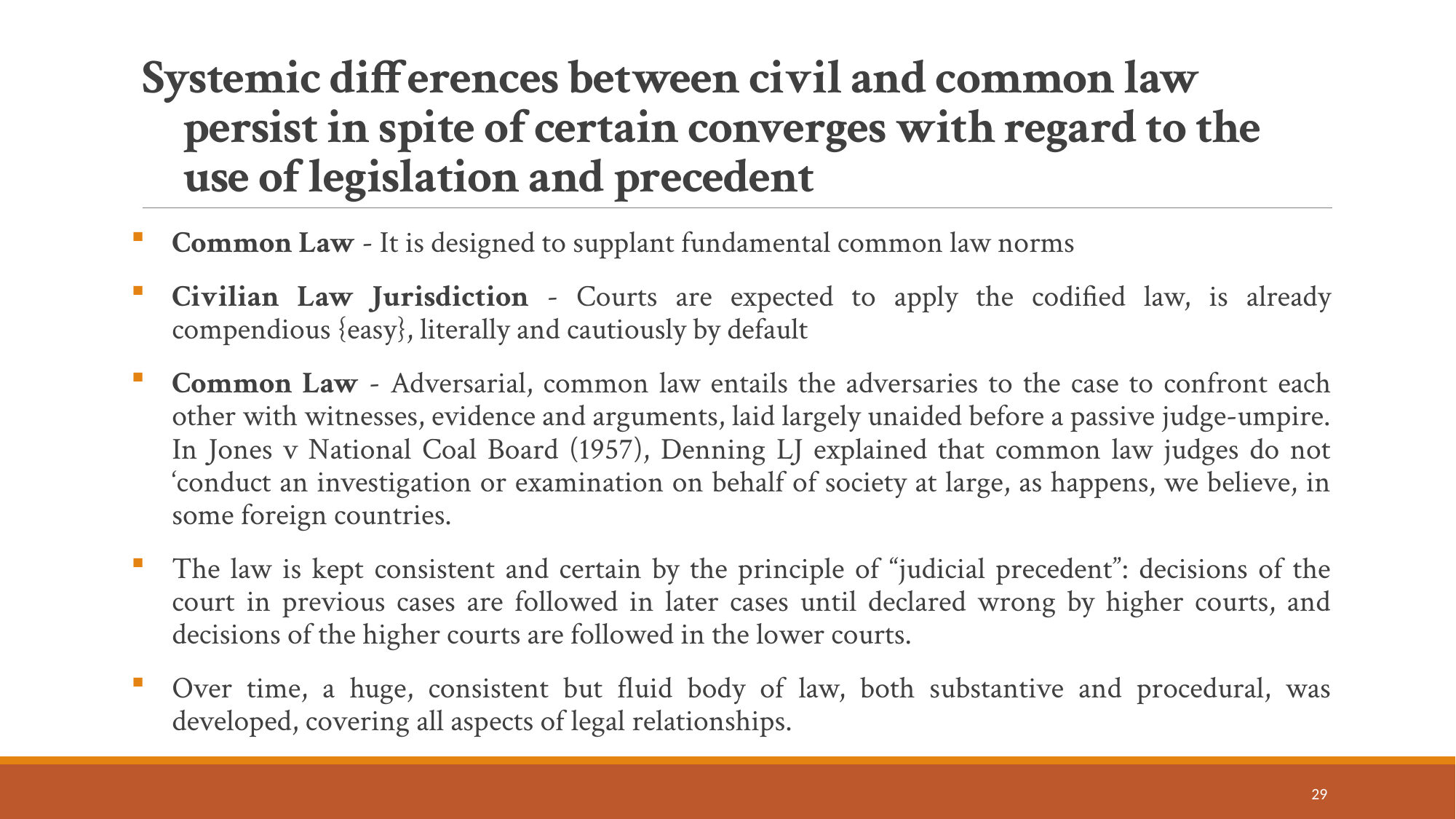

# Systemic differences between civil and common law persist in spite of certain converges with regard to the use of legislation and precedent
Common Law - It is designed to supplant fundamental common law norms
Civilian Law Jurisdiction - Courts are expected to apply the codified law, is already compendious {easy}, literally and cautiously by default
Common Law - Adversarial, common law entails the adversaries to the case to confront each other with witnesses, evidence and arguments, laid largely unaided before a passive judge-umpire. In Jones v National Coal Board (1957), Denning LJ explained that common law judges do not ‘conduct an investigation or examination on behalf of society at large, as happens, we believe, in some foreign countries.
The law is kept consistent and certain by the principle of “judicial precedent”: decisions of the court in previous cases are followed in later cases until declared wrong by higher courts, and decisions of the higher courts are followed in the lower courts.
Over time, a huge, consistent but fluid body of law, both substantive and procedural, was developed, covering all aspects of legal relationships.

29